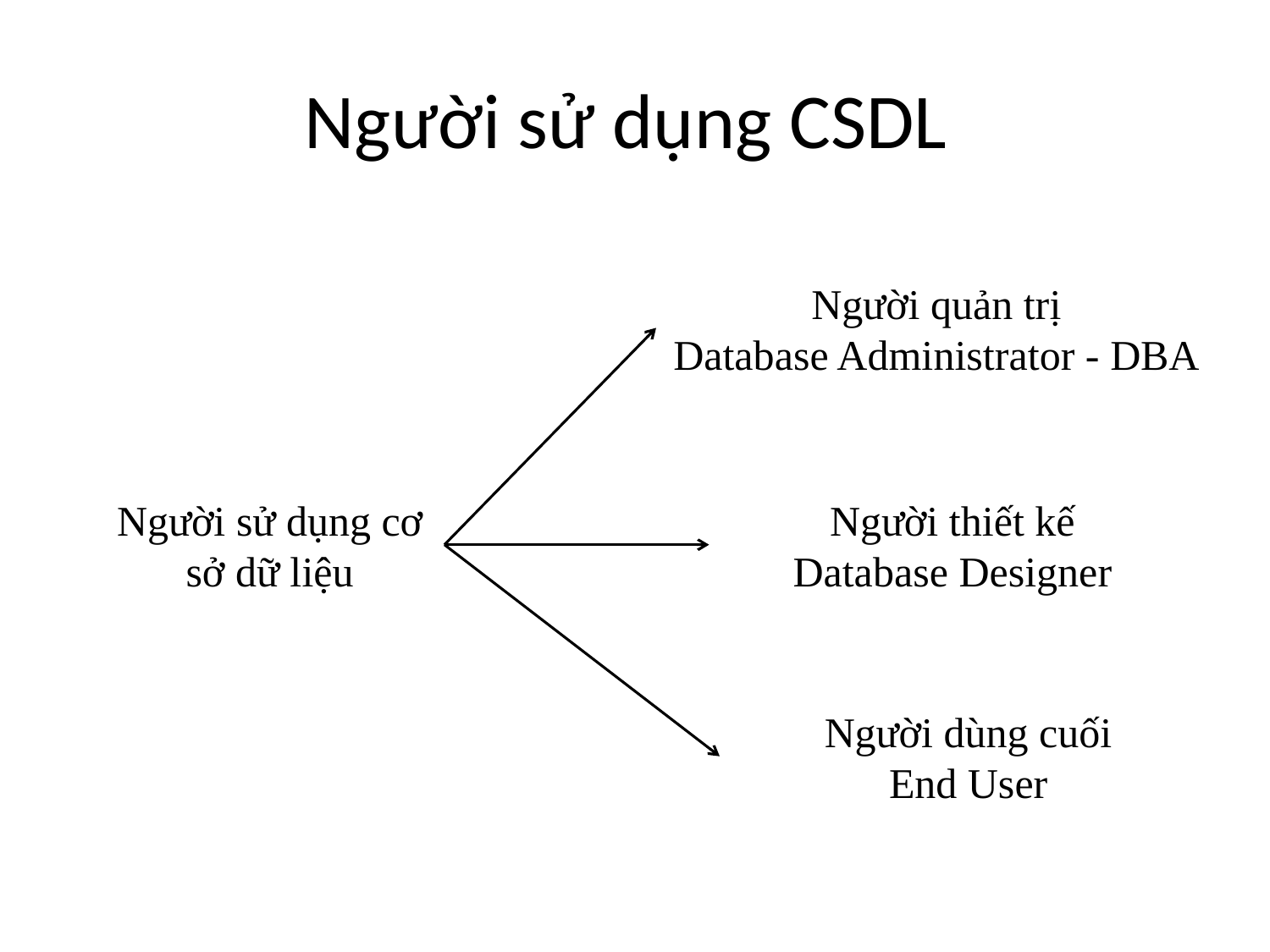

# Người sử dụng CSDL
Người quản trị
Database Administrator - DBA
Người sử dụng cơ sở dữ liệu
Người thiết kế
Database Designer
Người dùng cuối
End User